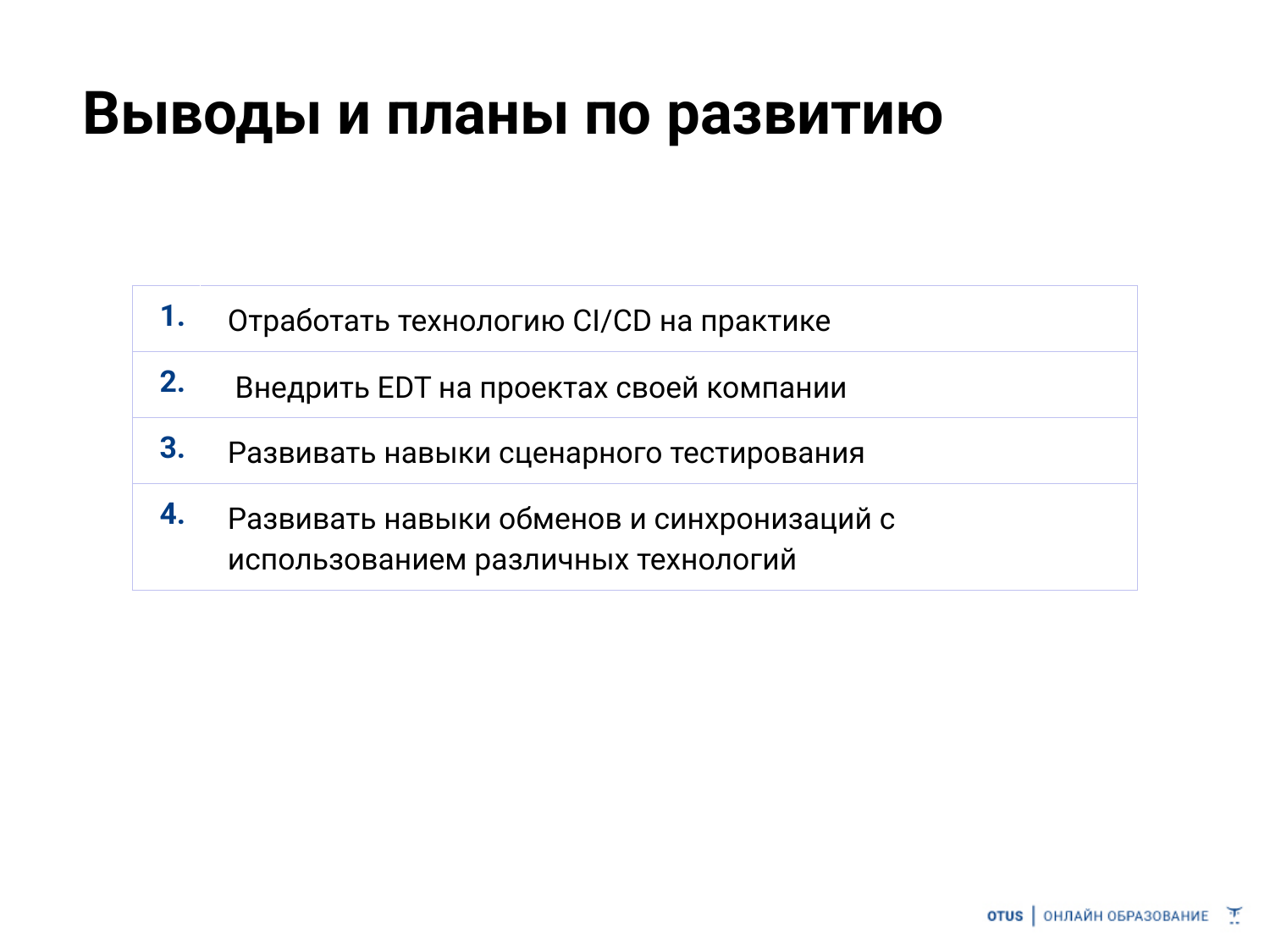

# Выводы и планы по развитию
| 1. | Отработать технологию CI/CD на практике |
| --- | --- |
| 2. | Внедрить EDT на проектах своей компании |
| 3. | Развивать навыки сценарного тестирования |
| 4. | Развивать навыки обменов и синхронизаций с использованием различных технологий |